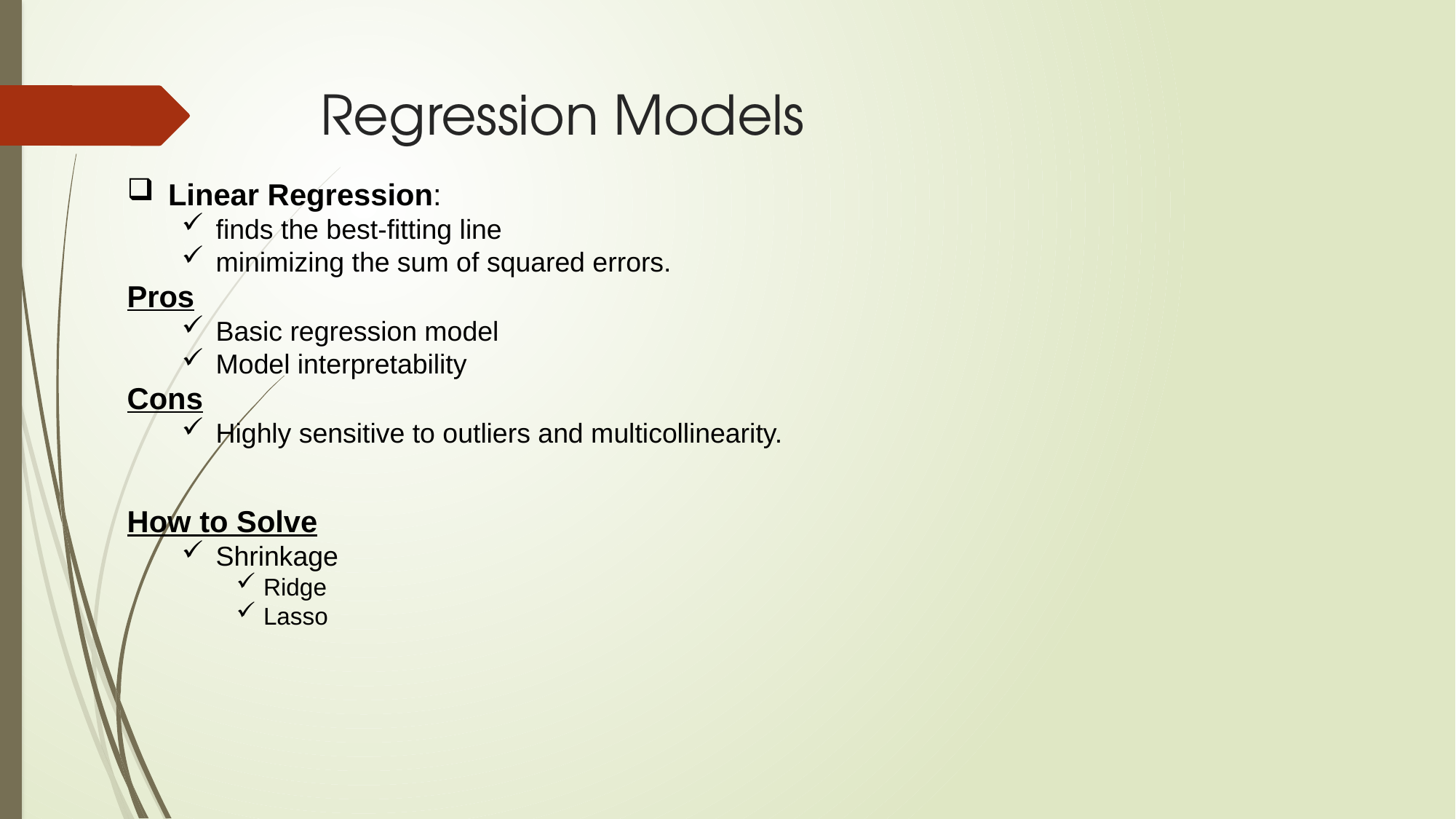

# Regression Models

Linear Regression:
finds the best-fitting line
minimizing the sum of squared errors.
Pros
Basic regression model
Model interpretability
Cons
Highly sensitive to outliers and multicollinearity.

How to Solve
Shrinkage
Ridge
Lasso